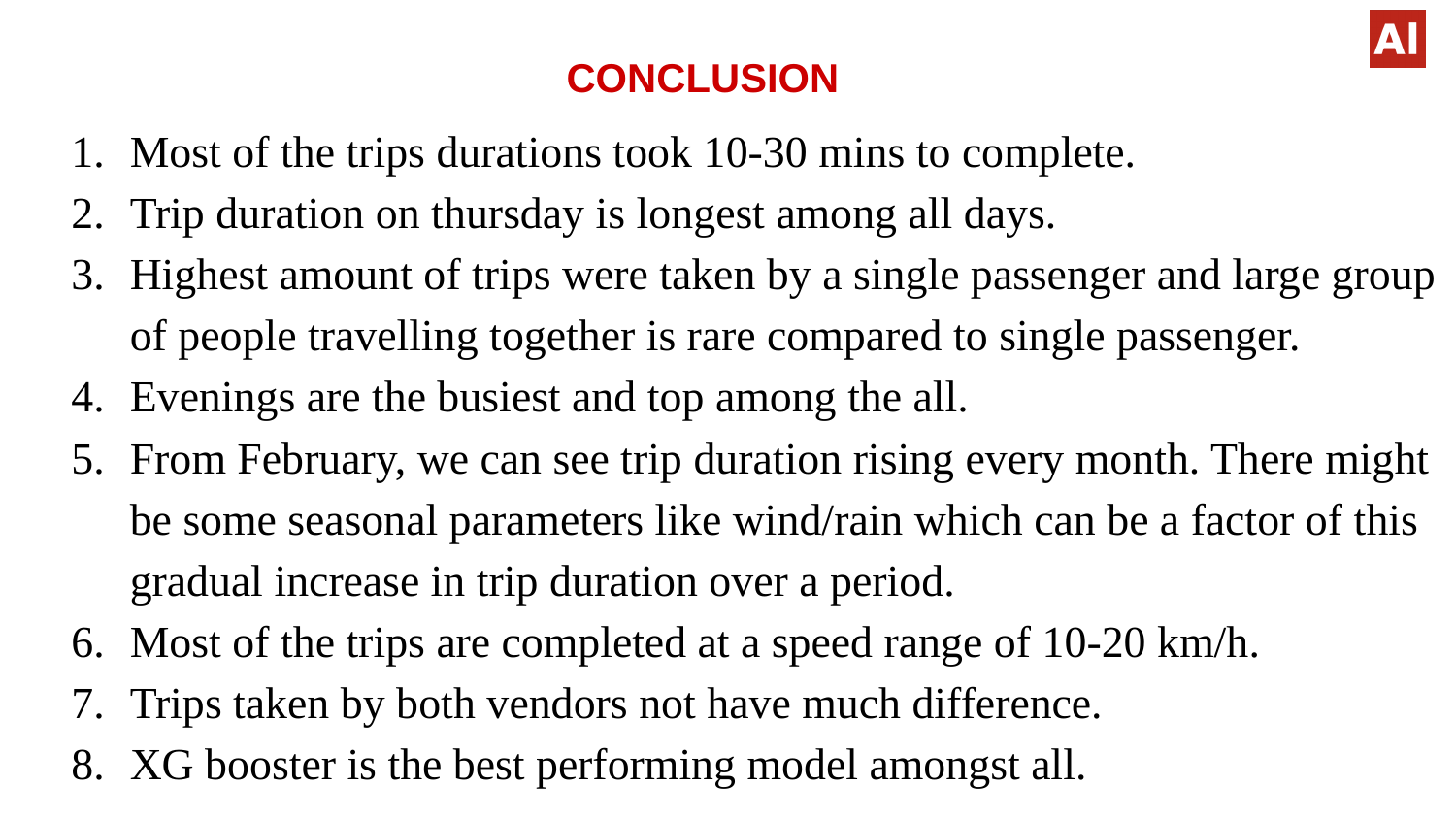

CONCLUSION
Most of the trips durations took 10-30 mins to complete.
Trip duration on thursday is longest among all days.
Highest amount of trips were taken by a single passenger and large group of people travelling together is rare compared to single passenger.
Evenings are the busiest and top among the all.
From February, we can see trip duration rising every month. There might be some seasonal parameters like wind/rain which can be a factor of this gradual increase in trip duration over a period.
Most of the trips are completed at a speed range of 10-20 km/h.
Trips taken by both vendors not have much difference.
XG booster is the best performing model amongst all.